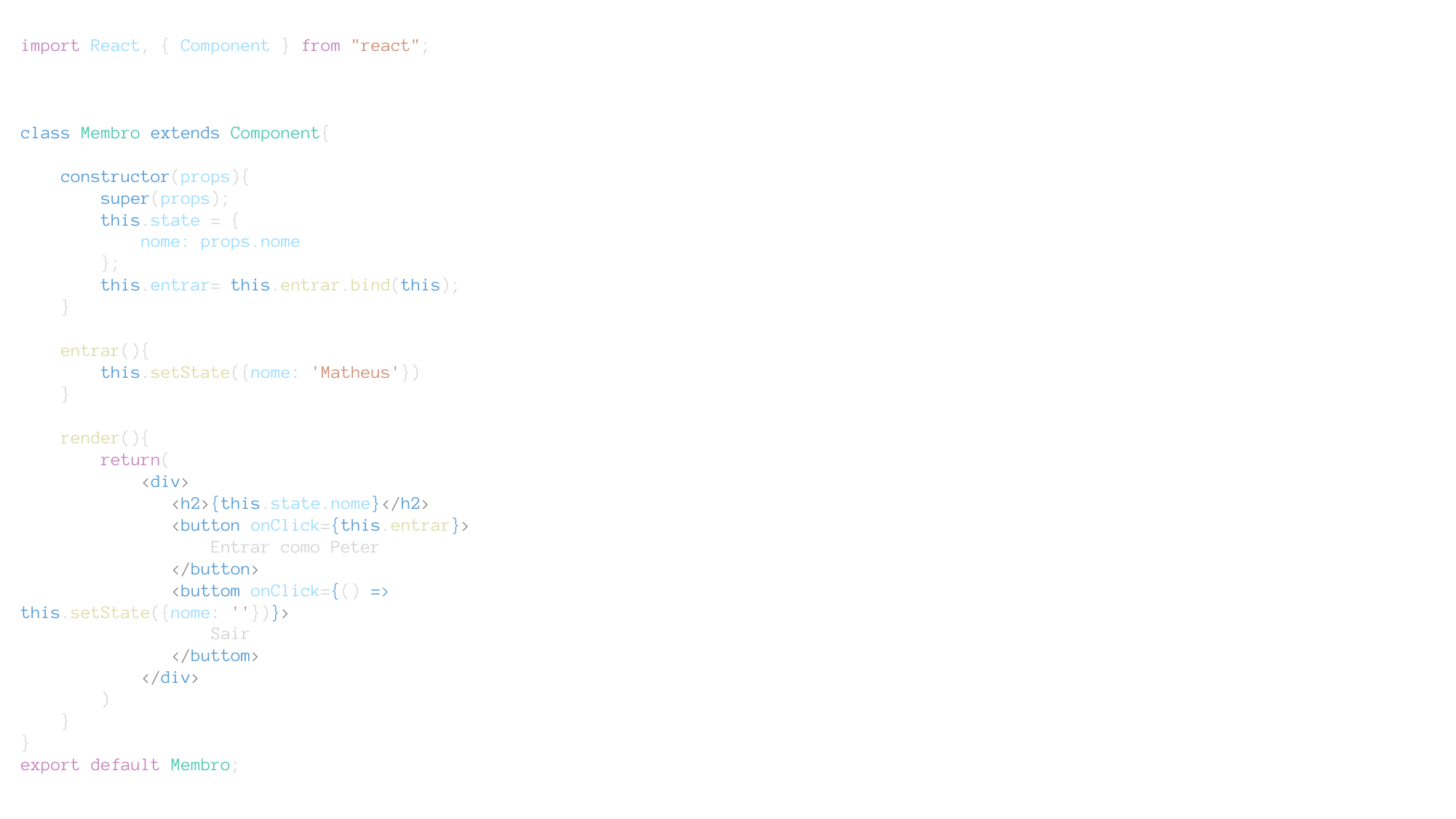

import React, { Component } from "react";
class Membro extends Component{
    constructor(props){
        super(props);
        this.state = {
            nome: props.nome
        };
        this.entrar= this.entrar.bind(this);
    }
    entrar(){
        this.setState({nome: 'Matheus'})
    }
    render(){
        return(
            <div>
               <h2>{this.state.nome}</h2>
               <button onClick={this.entrar}>
                   Entrar como Peter
               </button>
               <buttom onClick={() => this.setState({nome: ''})}>
                   Sair
               </buttom>
            </div>
        )
    }
}
export default Membro;